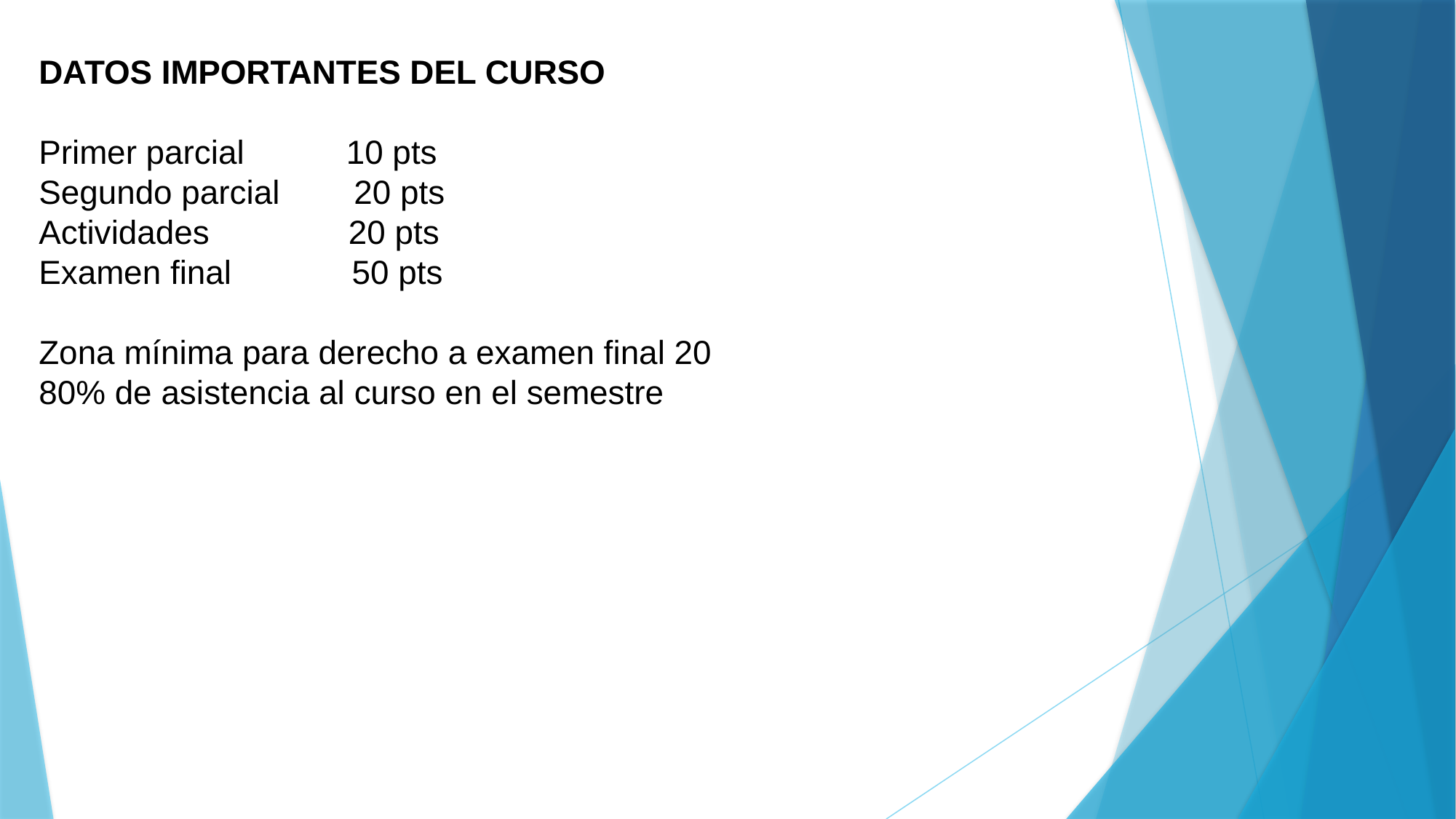

DATOS IMPORTANTES DEL CURSO

Primer parcial           10 pts
Segundo parcial        20 pts
Actividades               20 pts
Examen final             50 pts

Zona mínima para derecho a examen final 20
80% de asistencia al curso en el semestre